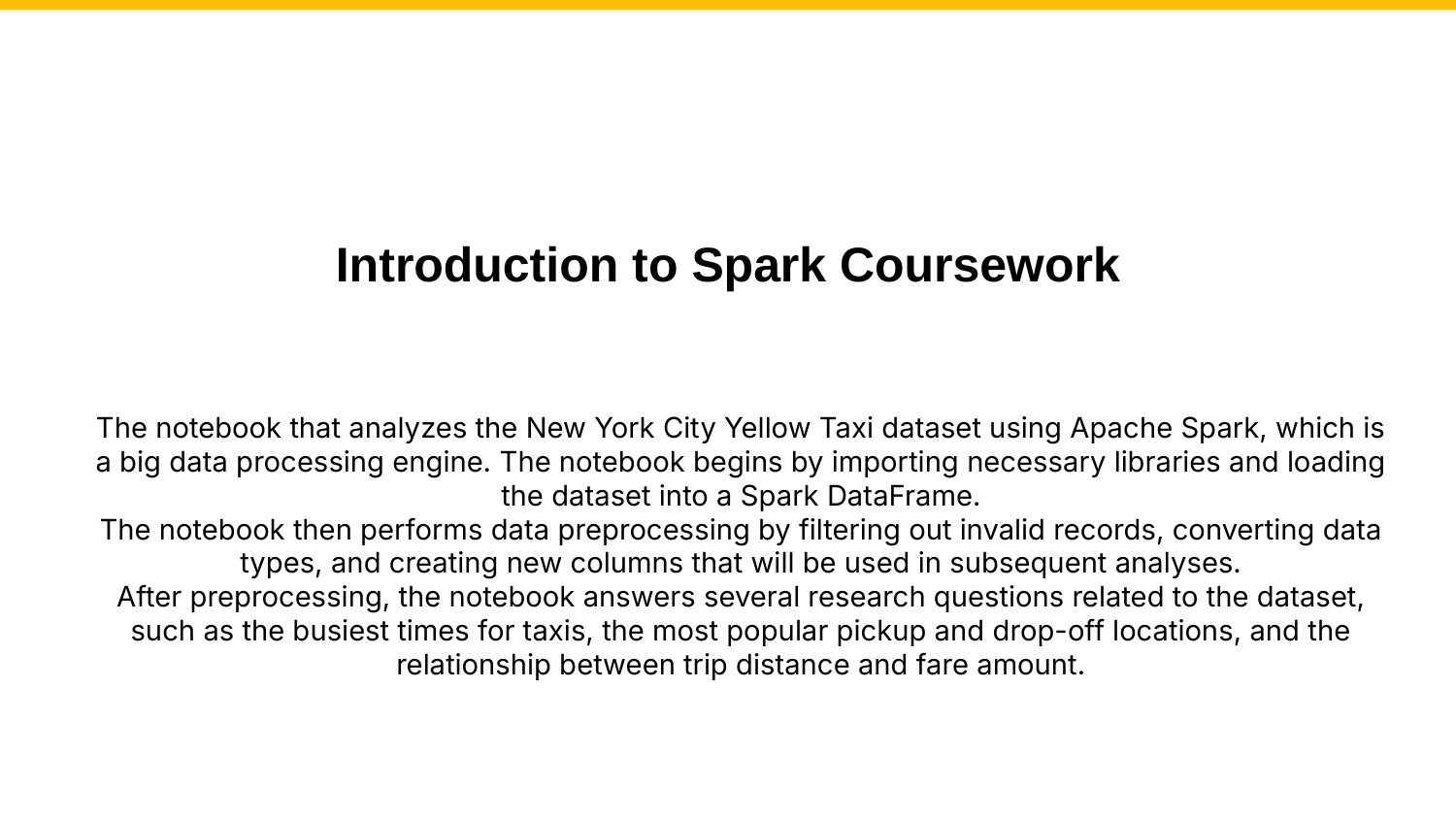

Introduction to Spark Coursework
The notebook that analyzes the New York City Yellow Taxi dataset using Apache Spark, which is a big data processing engine. The notebook begins by importing necessary libraries and loading the dataset into a Spark DataFrame.
The notebook then performs data preprocessing by filtering out invalid records, converting data types, and creating new columns that will be used in subsequent analyses.
After preprocessing, the notebook answers several research questions related to the dataset, such as the busiest times for taxis, the most popular pickup and drop-off locations, and the relationship between trip distance and fare amount.